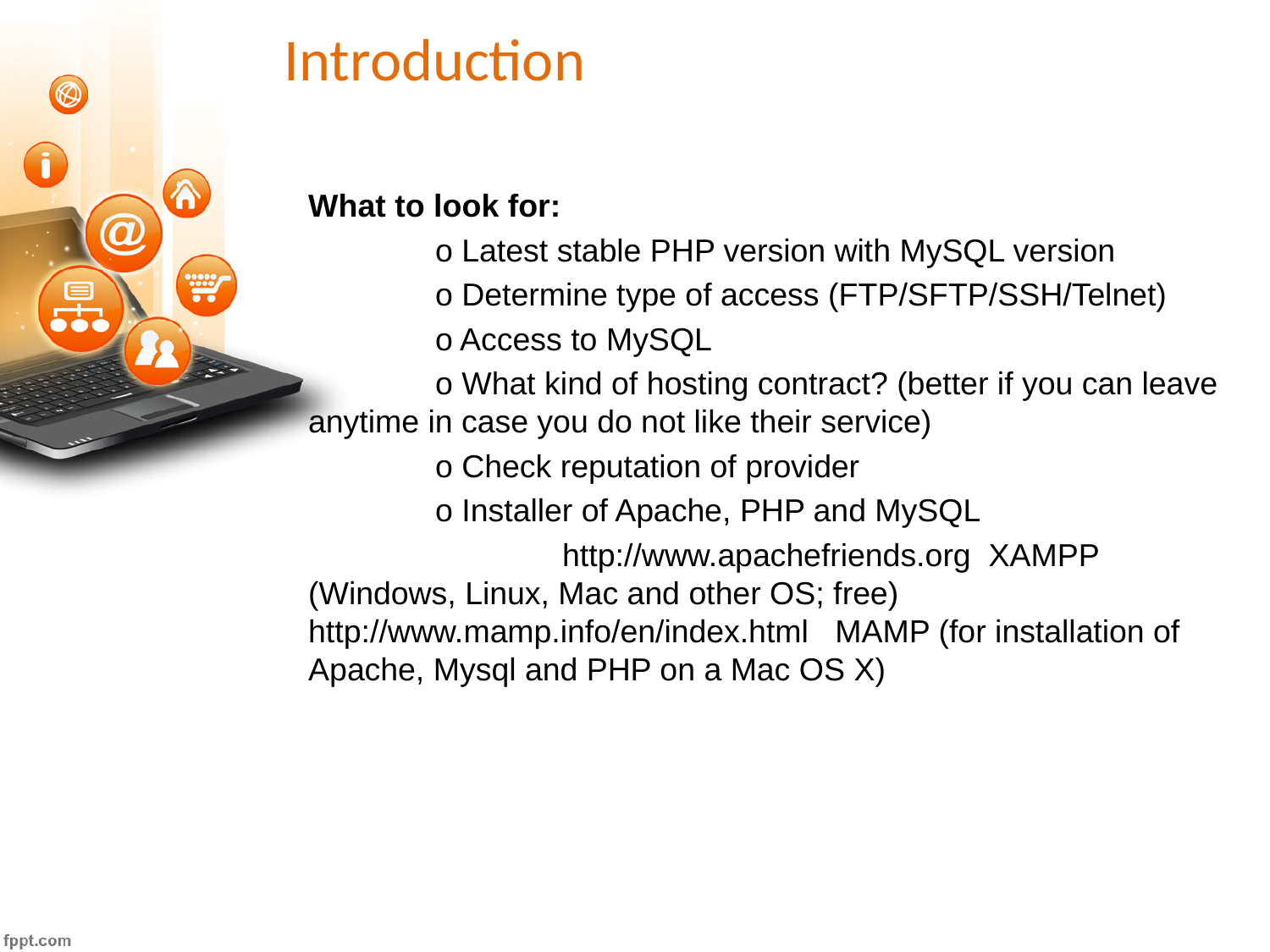

# Introduction
What to look for:
	o Latest stable PHP version with MySQL version
	o Determine type of access (FTP/SFTP/SSH/Telnet)
	o Access to MySQL
	o What kind of hosting contract? (better if you can leave anytime in case you do not like their service)
	o Check reputation of provider
	o Installer of Apache, PHP and MySQL
		http://www.apachefriends.org  XAMPP (Windows, Linux, Mac and other OS; free) 		http://www.mamp.info/en/index.html   MAMP (for installation of Apache, Mysql and PHP on a Mac OS X)